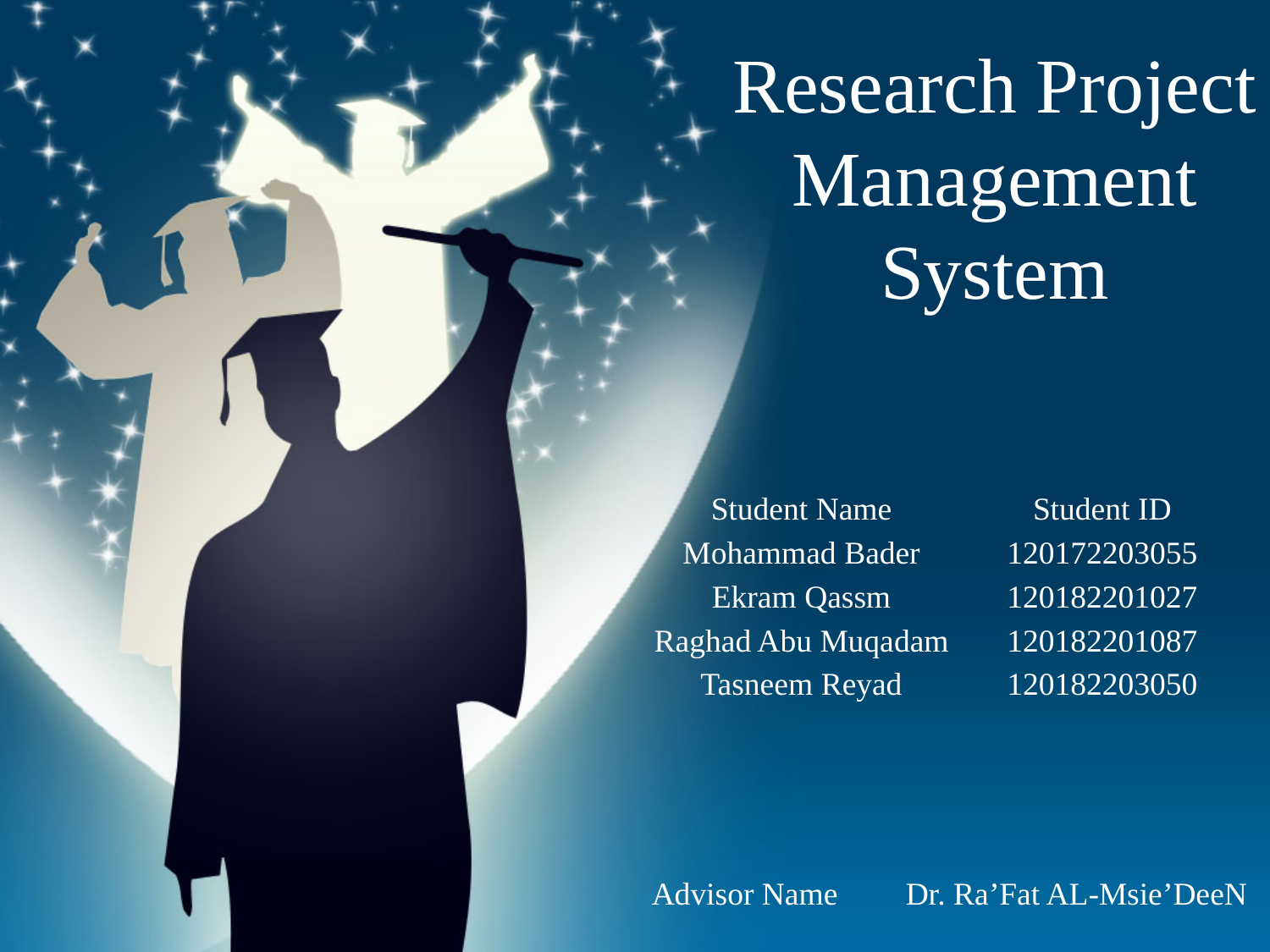

Research Project Management System
| Student Name | Student ID |
| --- | --- |
| Mohammad Bader | 120172203055 |
| Ekram Qassm | 120182201027 |
| Raghad Abu Muqadam | 120182201087 |
| Tasneem Reyad | 120182203050 |
|  |  |
|  |  |
Advisor Name	Dr. Ra’Fat AL-Msie’DeeN